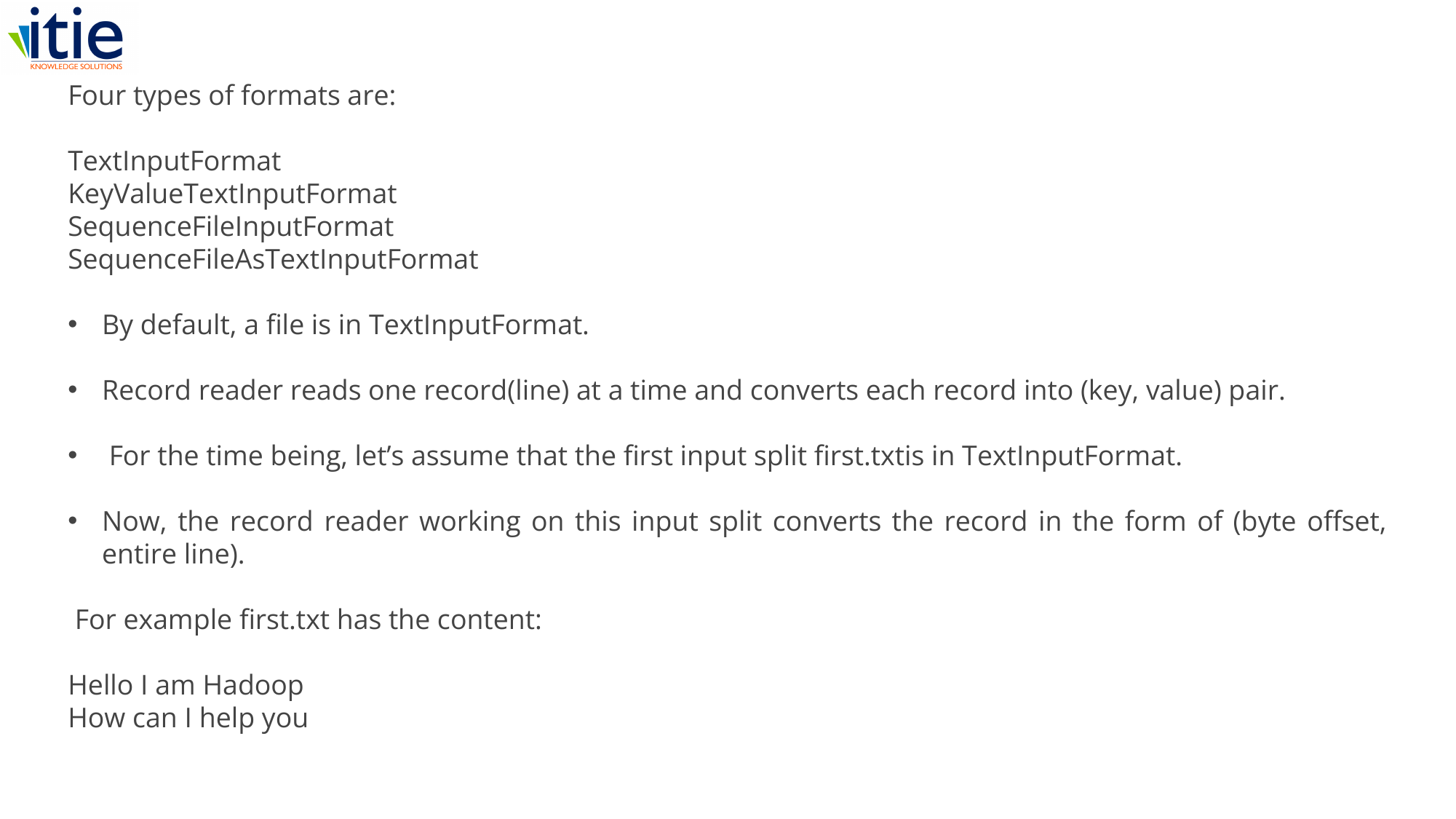

Four types of formats are:

TextInputFormat
KeyValueTextInputFormat
SequenceFileInputFormat
SequenceFileAsTextInputFormat

By default, a file is in TextInputFormat.

Record reader reads one record(line) at a time and converts each record into (key, value) pair.

 For the time being, let’s assume that the first input split first.txtis in TextInputFormat.

Now, the record reader working on this input split converts the record in the form of (byte offset, entire line).

 For example first.txt has the content:

Hello I am Hadoop
How can I help you